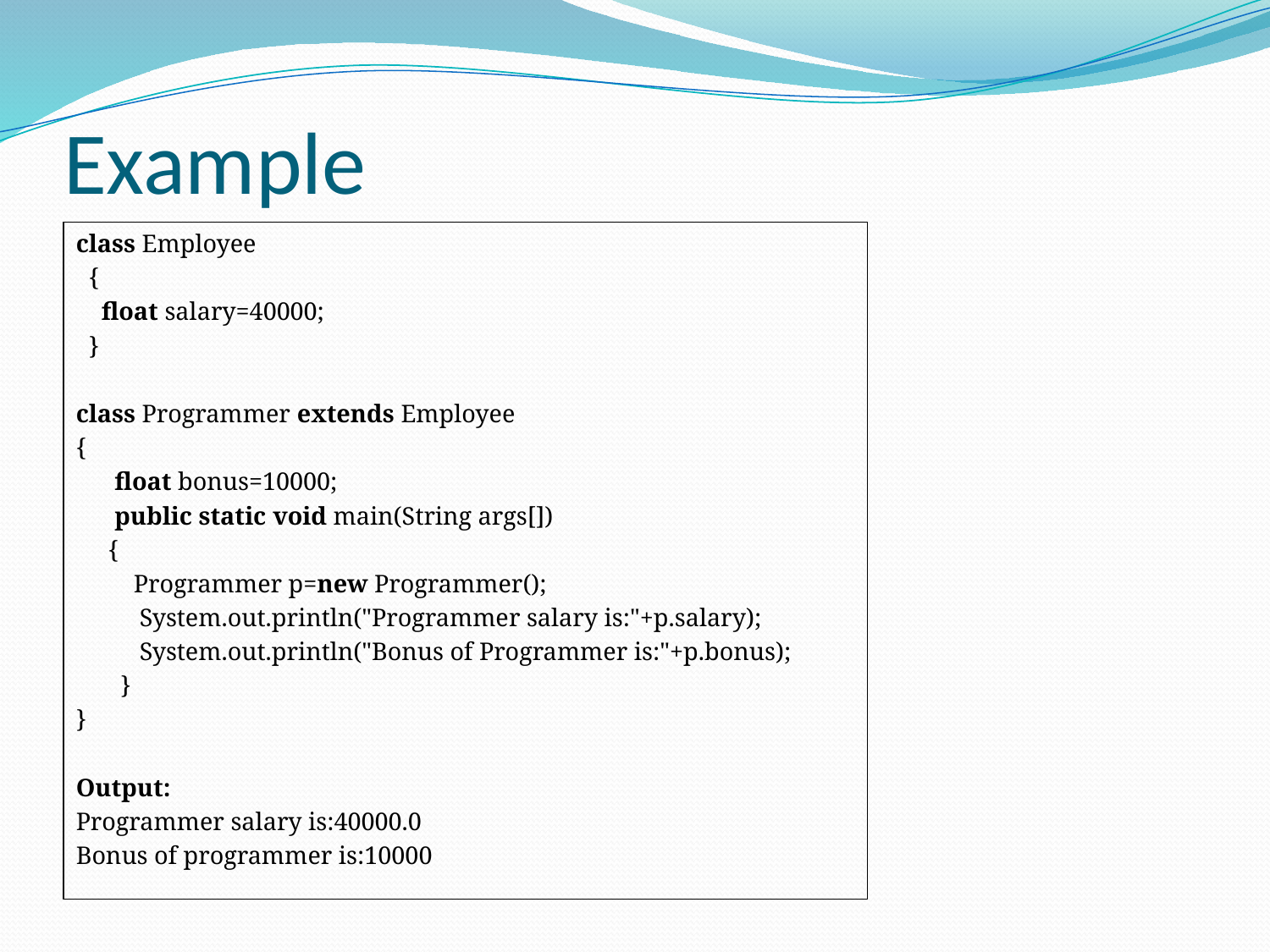

# Example
class Employee
  {
    float salary=40000;
  }

class Programmer extends Employee
{
	 float bonus=10000;
	 public static void main(String args[])
	{
 	    Programmer p=new Programmer();
          System.out.println("Programmer salary is:"+p.salary);
          System.out.println("Bonus of Programmer is:"+p.bonus);
       }
}

Output:
Programmer salary is:40000.0
Bonus of programmer is:10000